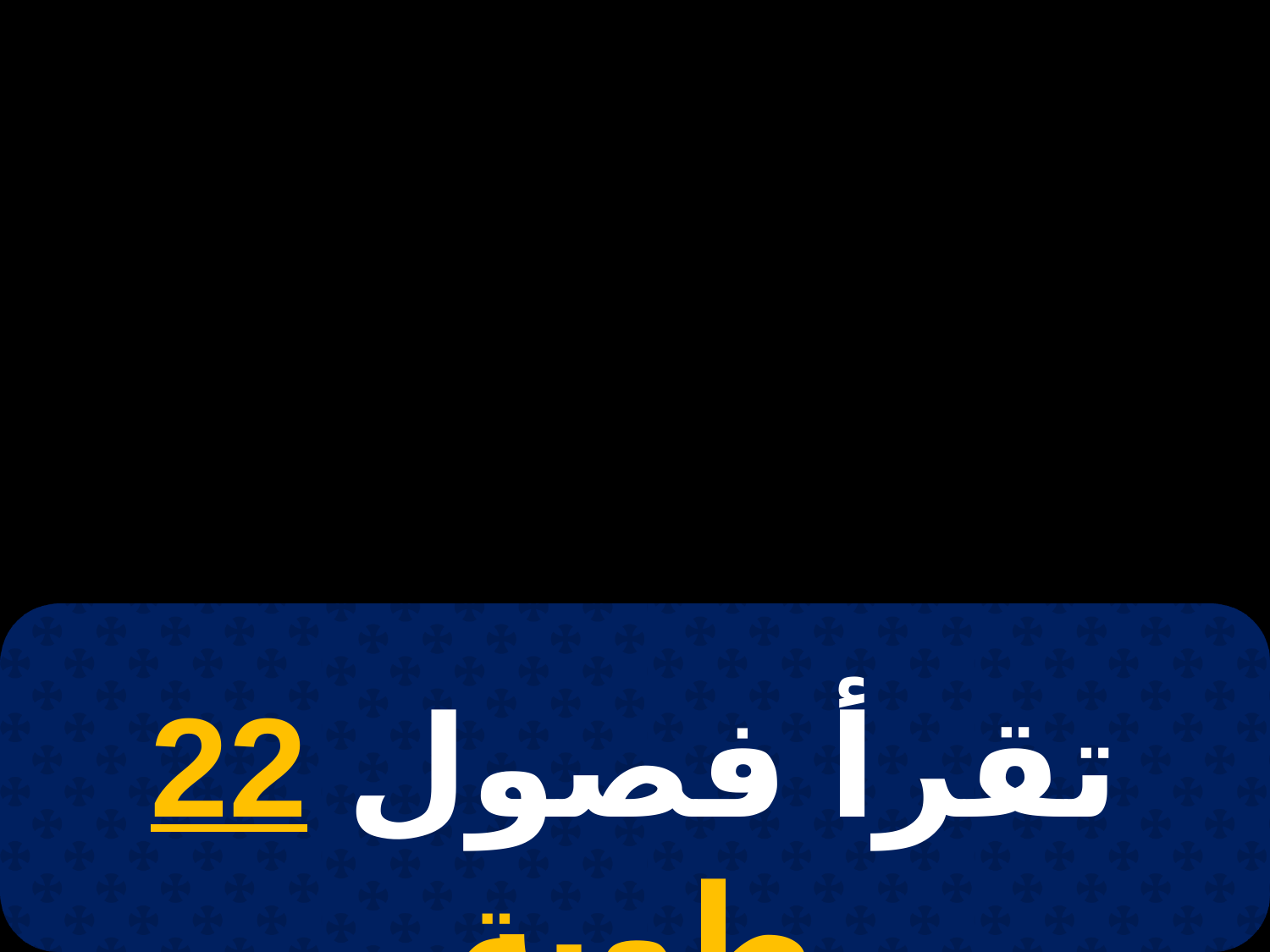

# 5 بؤونة
تقرأ فصول 22 طوبة